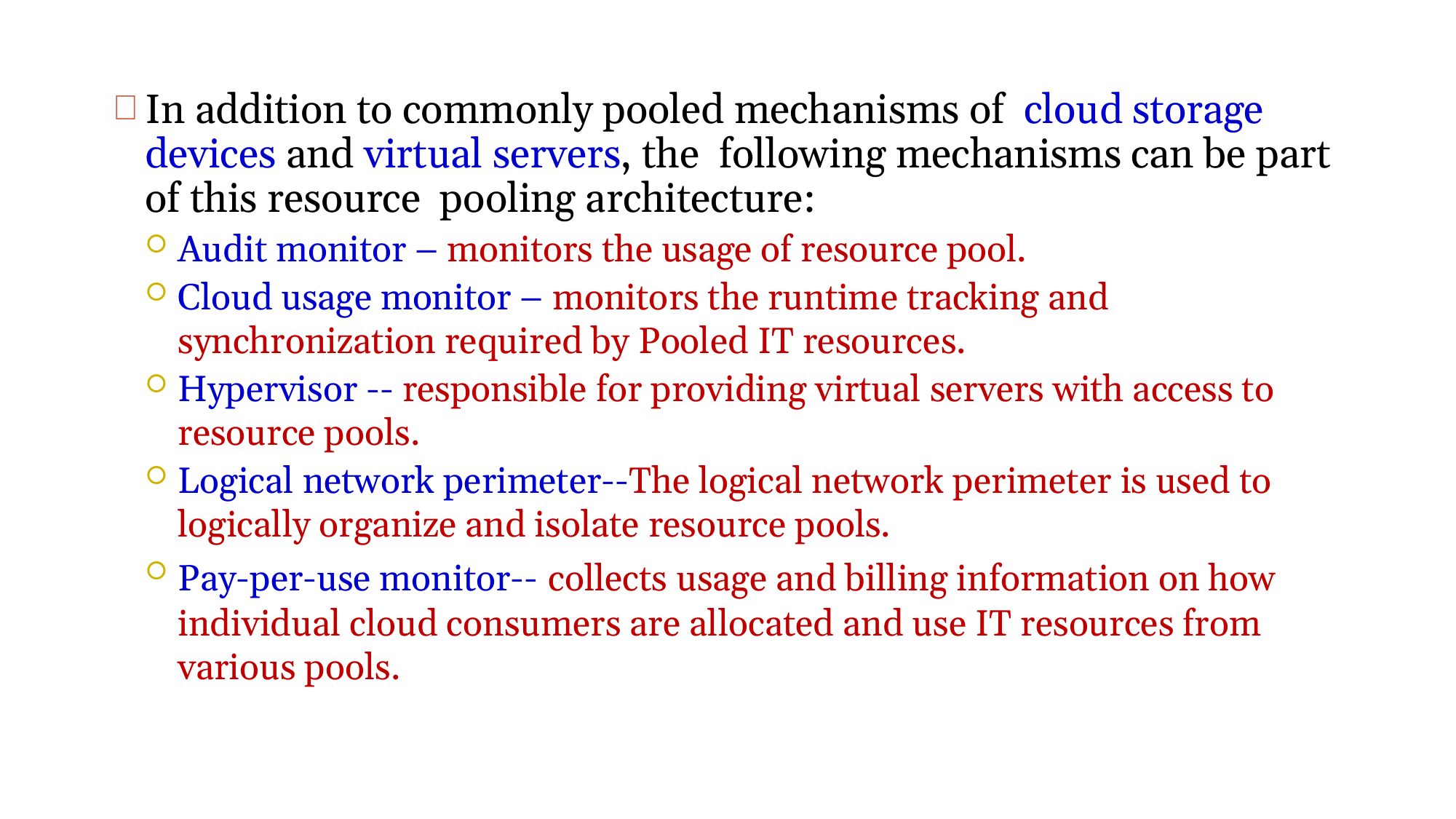

In addition to commonly pooled mechanisms of  cloud storage devices and virtual servers, the  following mechanisms can be part of this resource  pooling architecture:
Audit monitor – monitors the usage of resource pool.
Cloud usage monitor – monitors the runtime tracking and synchronization required by Pooled IT resources.
Hypervisor -- responsible for providing virtual servers with access to resource pools.
Logical network perimeter--The logical network perimeter is used to logically organize and isolate resource pools.
Pay-per-use monitor-- collects usage and billing information on how individual cloud consumers are allocated and use IT resources from various pools.